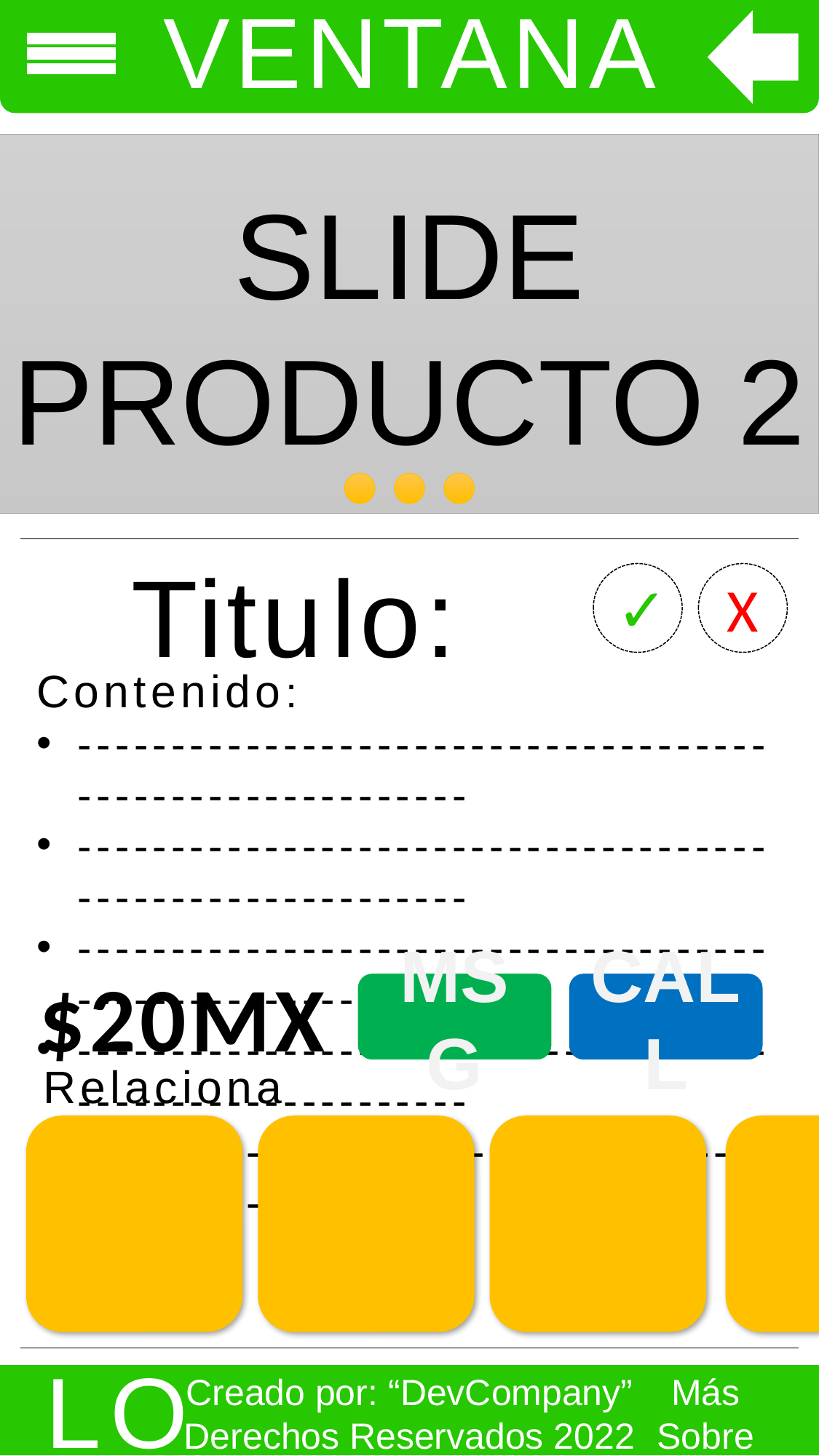

VENTANA PRODUCTO

SLIDE PRODUCTO 2
SLIDE PRODUCTO 1
SLIDE PRODUCTO 3

Titulo:
✓
X
coolvetica compressed hv
Coolvetica condensed rg
Contenido:
----------------------------------------------------------
----------------------------------------------------------
----------------------------------------------------------
----------------------------------------------------------
----------------------------------------------------------

P: Postres
C: Comida
D:  No Me Acuerdo XD
A: Agua
O: Otros
$20MX
MSG
CALL
Relacionados:

LOGO
Creado por: “DevCompany”
Derechos Reservados 2022
Más Sobre Nosotros